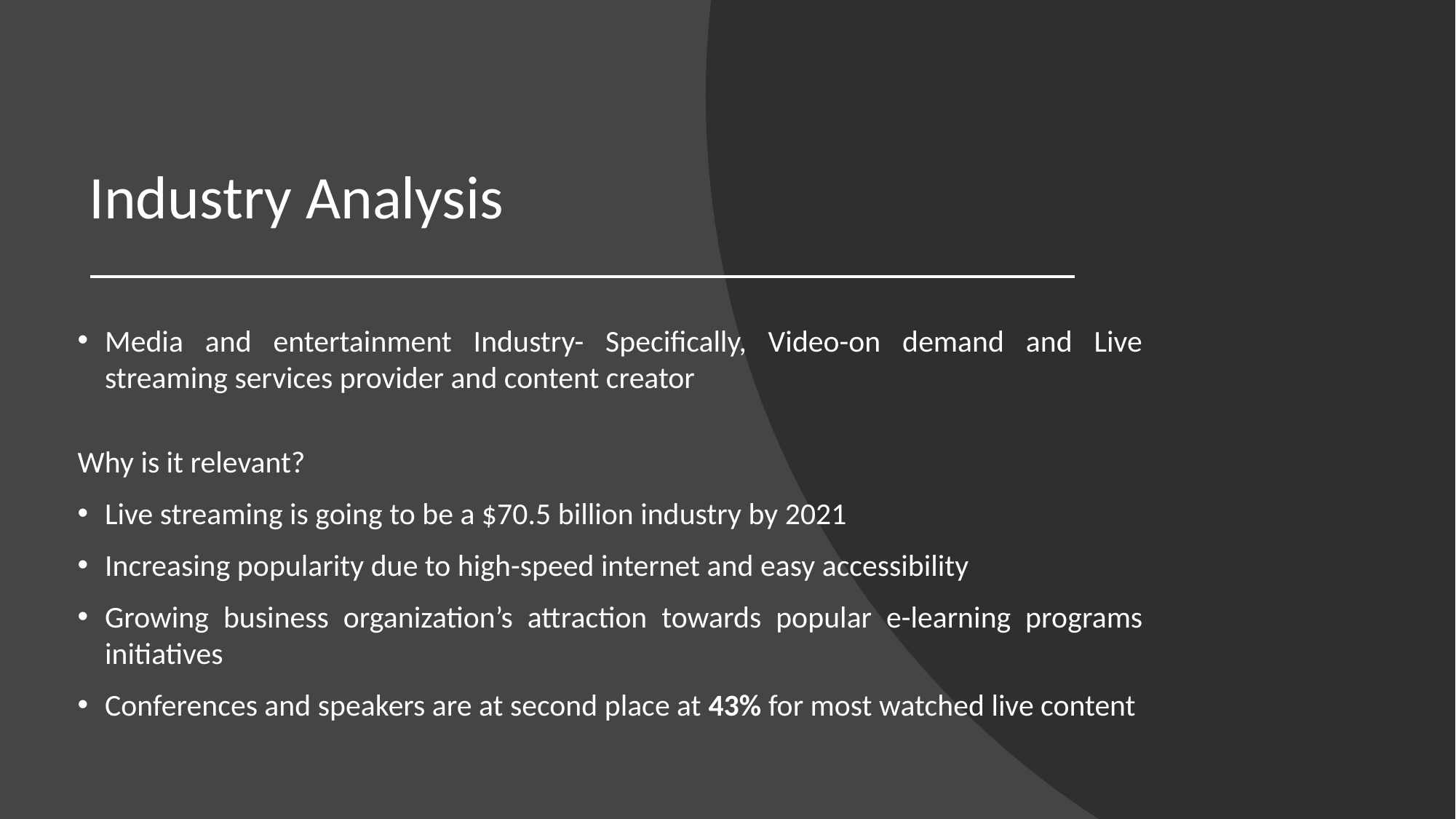

# Industry Analysis
Media and entertainment Industry- Specifically, Video-on demand and Live streaming services provider and content creator

Why is it relevant?
Live streaming is going to be a $70.5 billion industry by 2021
Increasing popularity due to high-speed internet and easy accessibility
Growing business organization’s attraction towards popular e-learning programs initiatives
Conferences and speakers are at second place at 43% for most watched live content